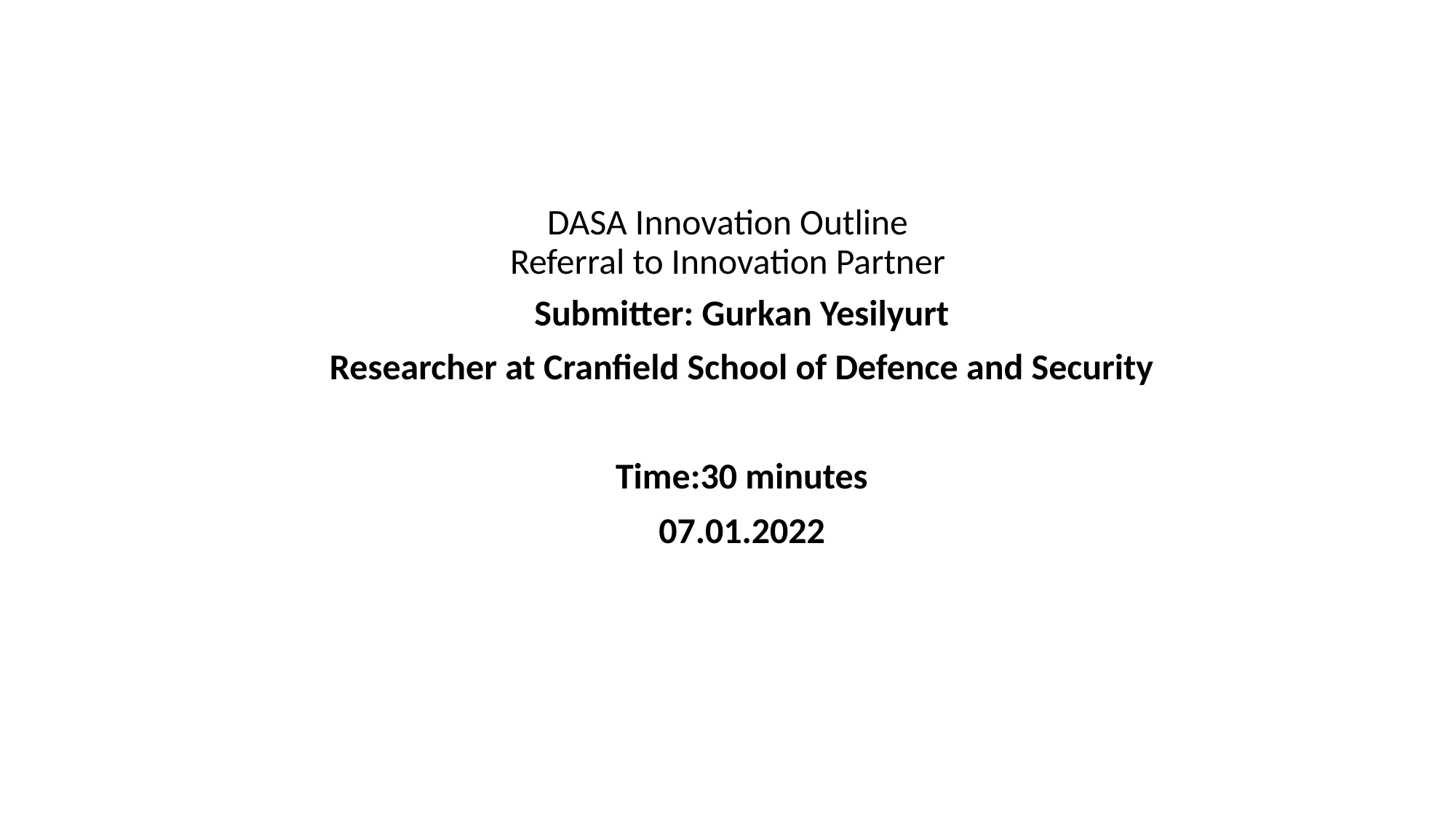

# DASA Innovation Outline Referral to Innovation Partner
Submitter: Gurkan Yesilyurt
Researcher at Cranfield School of Defence and Security

Time:30 minutes
07.01.2022